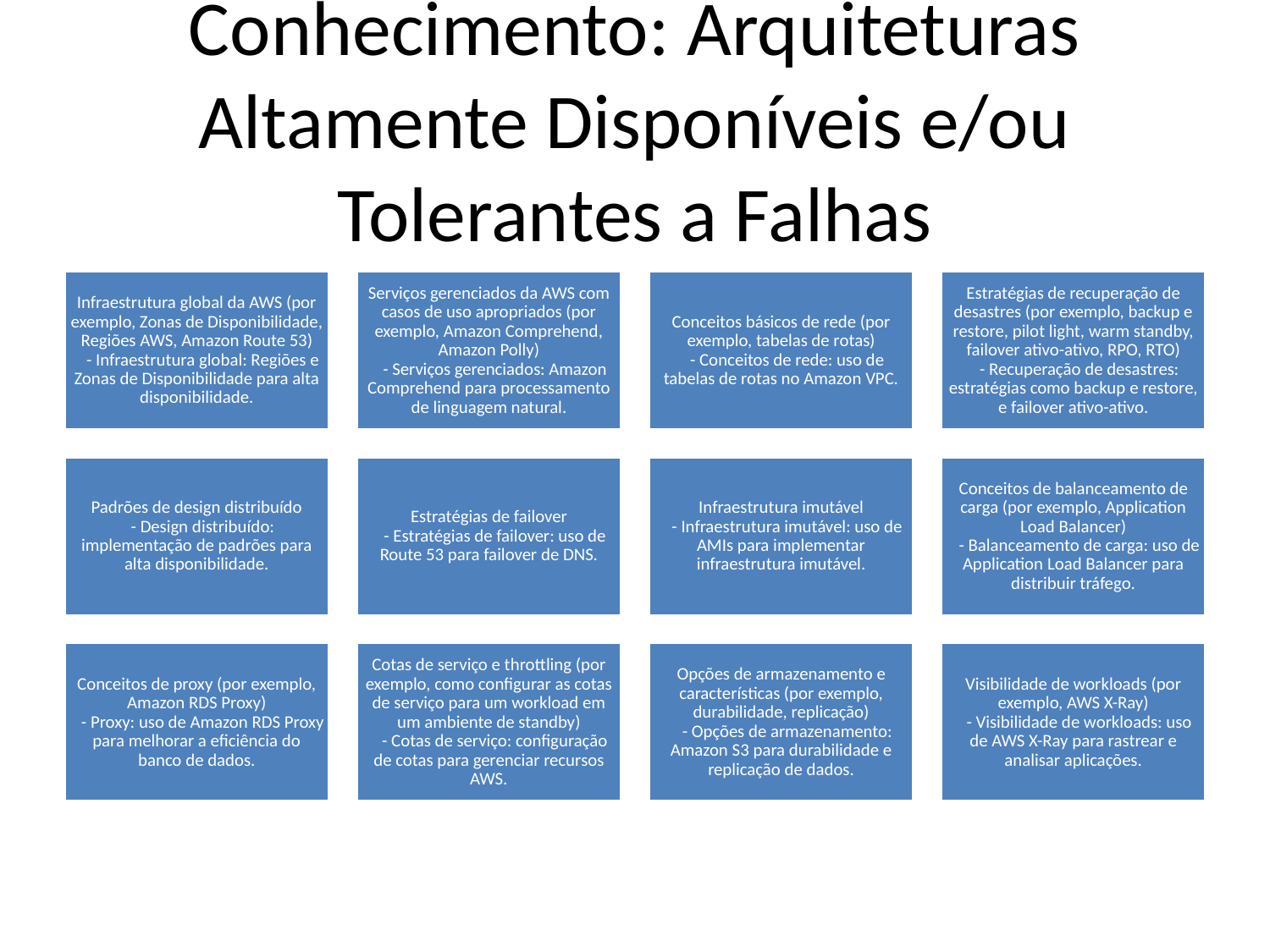

# Conhecimento: Arquiteturas Altamente Disponíveis e/ou Tolerantes a Falhas
Infraestrutura global da AWS (por exemplo, Zonas de Disponibilidade, Regiões AWS, Amazon Route 53)
   - Infraestrutura global: Regiões e Zonas de Disponibilidade para alta disponibilidade.
Serviços gerenciados da AWS com casos de uso apropriados (por exemplo, Amazon Comprehend, Amazon Polly)
   - Serviços gerenciados: Amazon Comprehend para processamento de linguagem natural.
Conceitos básicos de rede (por exemplo, tabelas de rotas)
   - Conceitos de rede: uso de tabelas de rotas no Amazon VPC.
Estratégias de recuperação de desastres (por exemplo, backup e restore, pilot light, warm standby, failover ativo-ativo, RPO, RTO)
   - Recuperação de desastres: estratégias como backup e restore, e failover ativo-ativo.
Padrões de design distribuído
   - Design distribuído: implementação de padrões para alta disponibilidade.
Estratégias de failover
   - Estratégias de failover: uso de Route 53 para failover de DNS.
Infraestrutura imutável
   - Infraestrutura imutável: uso de AMIs para implementar infraestrutura imutável.
Conceitos de balanceamento de carga (por exemplo, Application Load Balancer)
   - Balanceamento de carga: uso de Application Load Balancer para distribuir tráfego.
Conceitos de proxy (por exemplo, Amazon RDS Proxy)
   - Proxy: uso de Amazon RDS Proxy para melhorar a eficiência do banco de dados.
Cotas de serviço e throttling (por exemplo, como configurar as cotas de serviço para um workload em um ambiente de standby)
   - Cotas de serviço: configuração de cotas para gerenciar recursos AWS.
Opções de armazenamento e características (por exemplo, durabilidade, replicação)
   - Opções de armazenamento: Amazon S3 para durabilidade e replicação de dados.
Visibilidade de workloads (por exemplo, AWS X-Ray)
   - Visibilidade de workloads: uso de AWS X-Ray para rastrear e analisar aplicações.